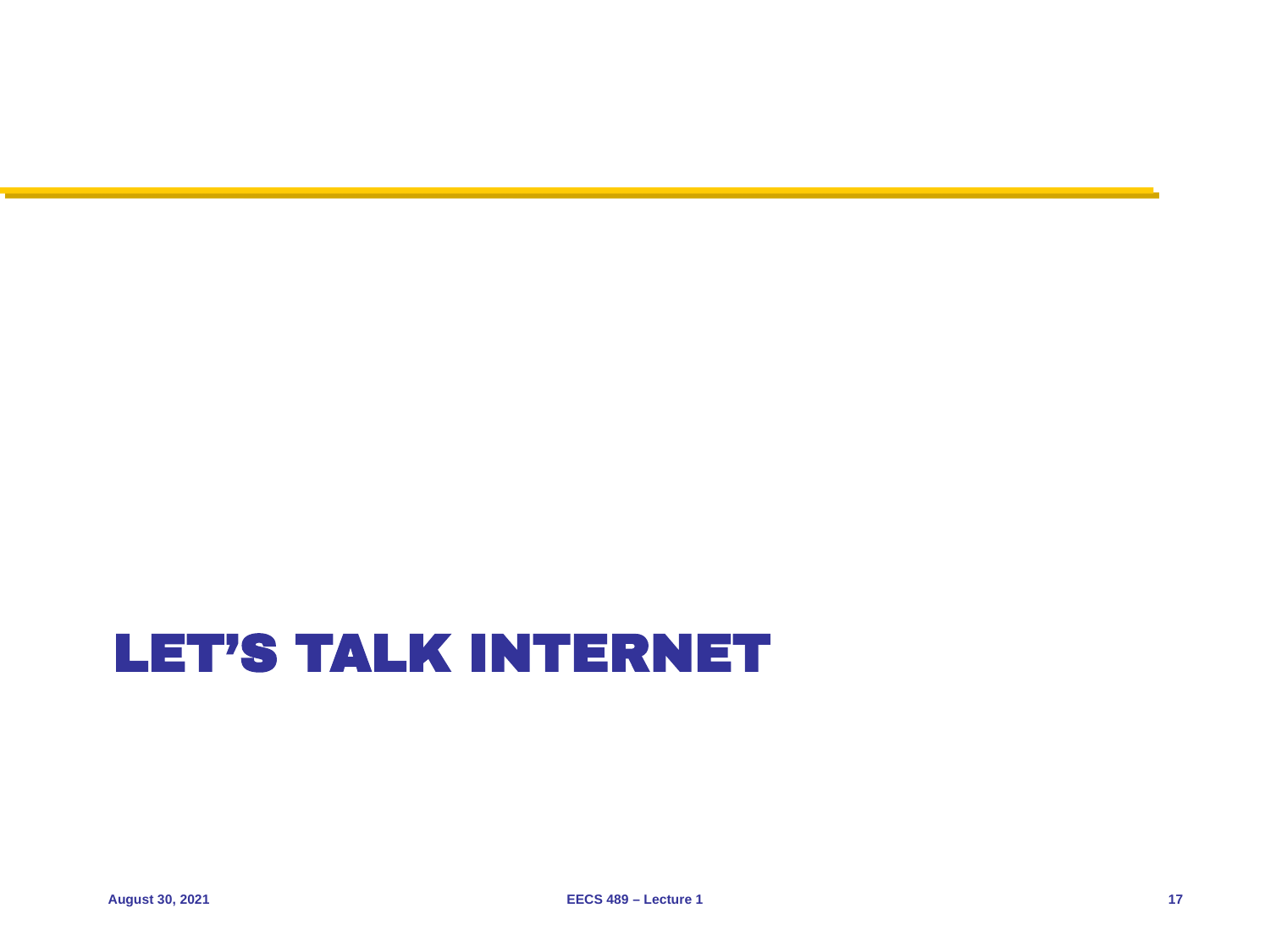

# Let’s Talk Internet
August 30, 2021
EECS 489 – Lecture 1
17